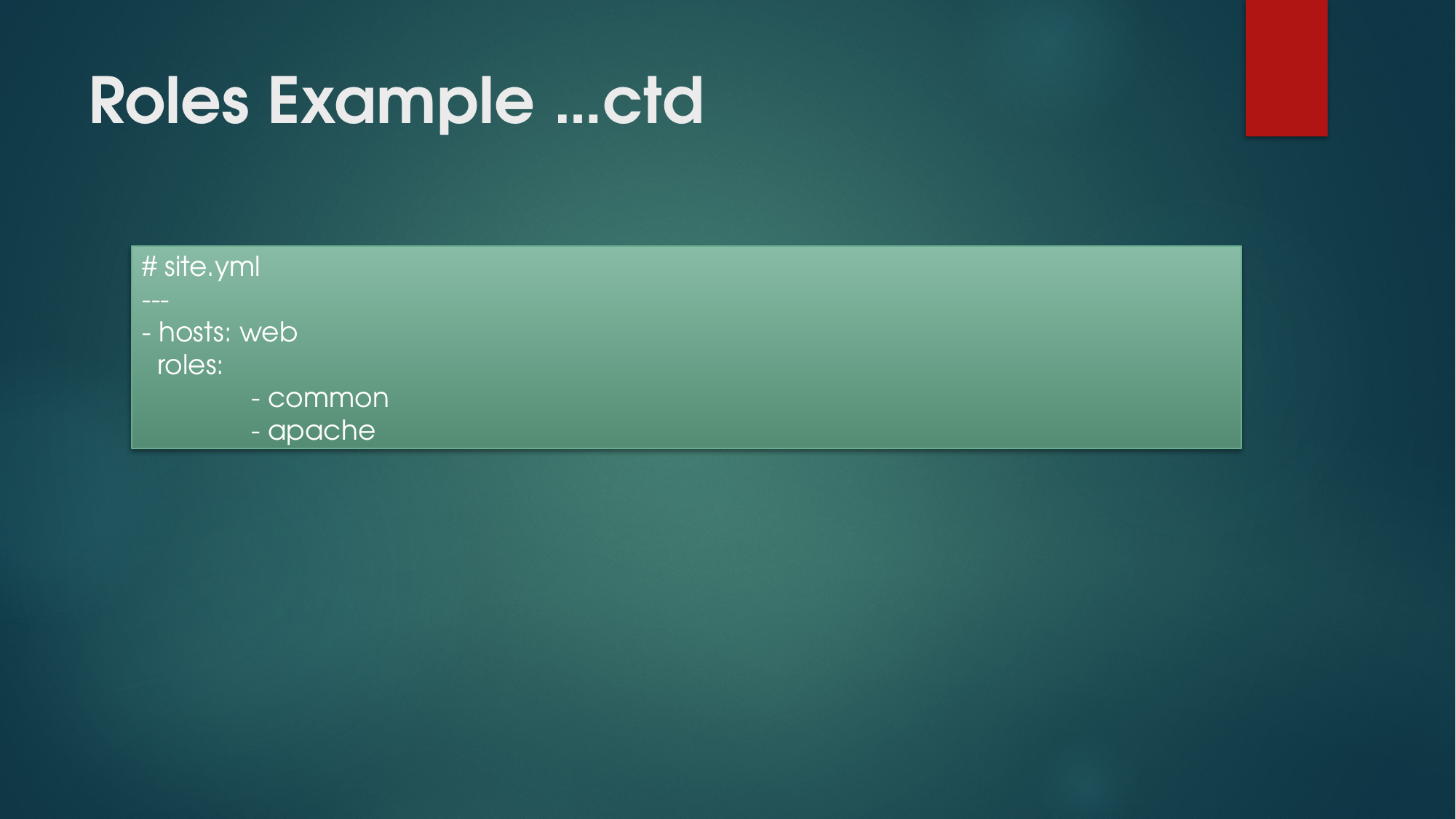

# Roles Example …ctd

# site.yml
---
- hosts: web
  roles:
	- common
	- apache